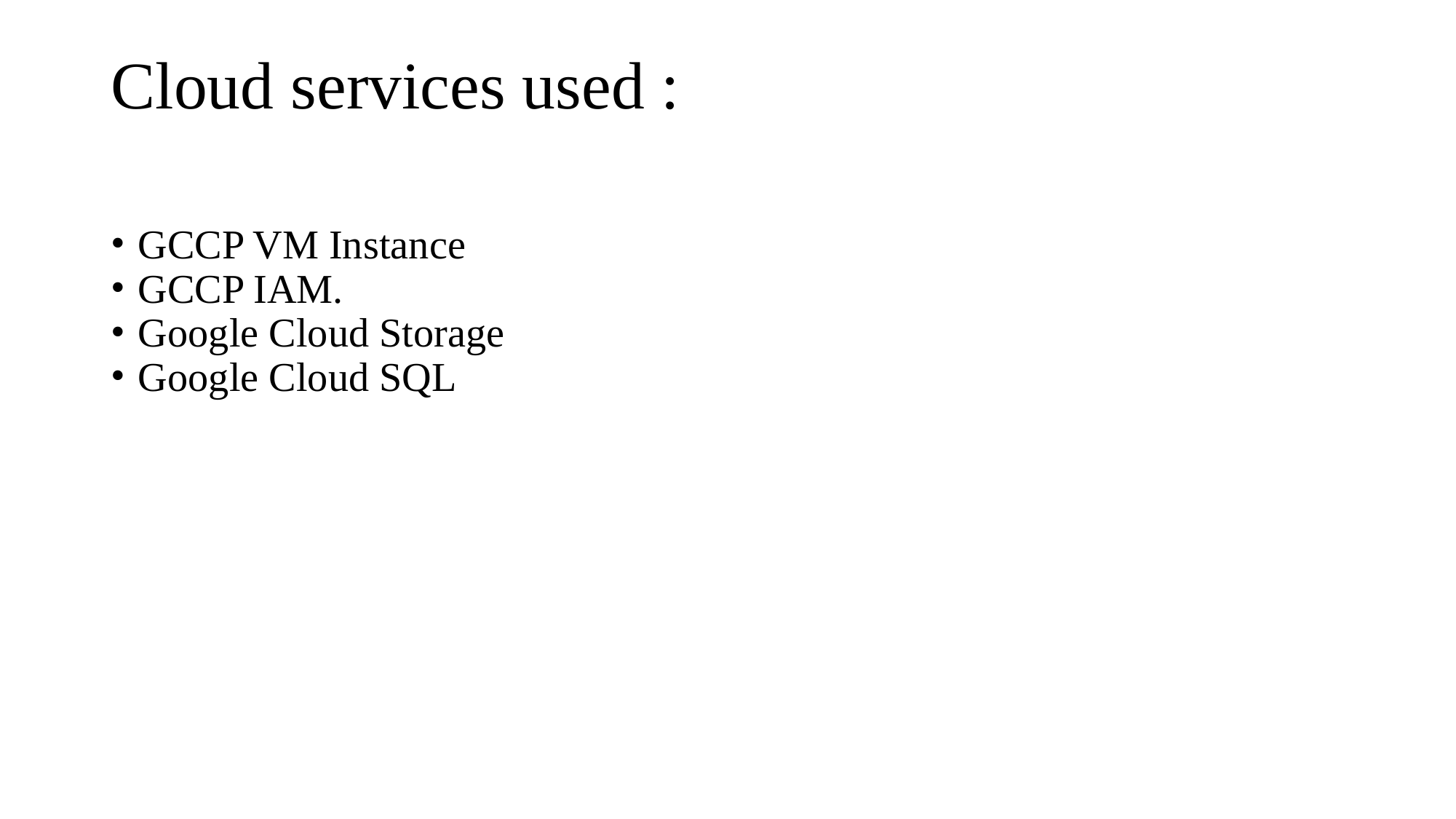

# Cloud services used :
GCCP VM Instance
GCCP IAM.
Google Cloud Storage
Google Cloud SQL